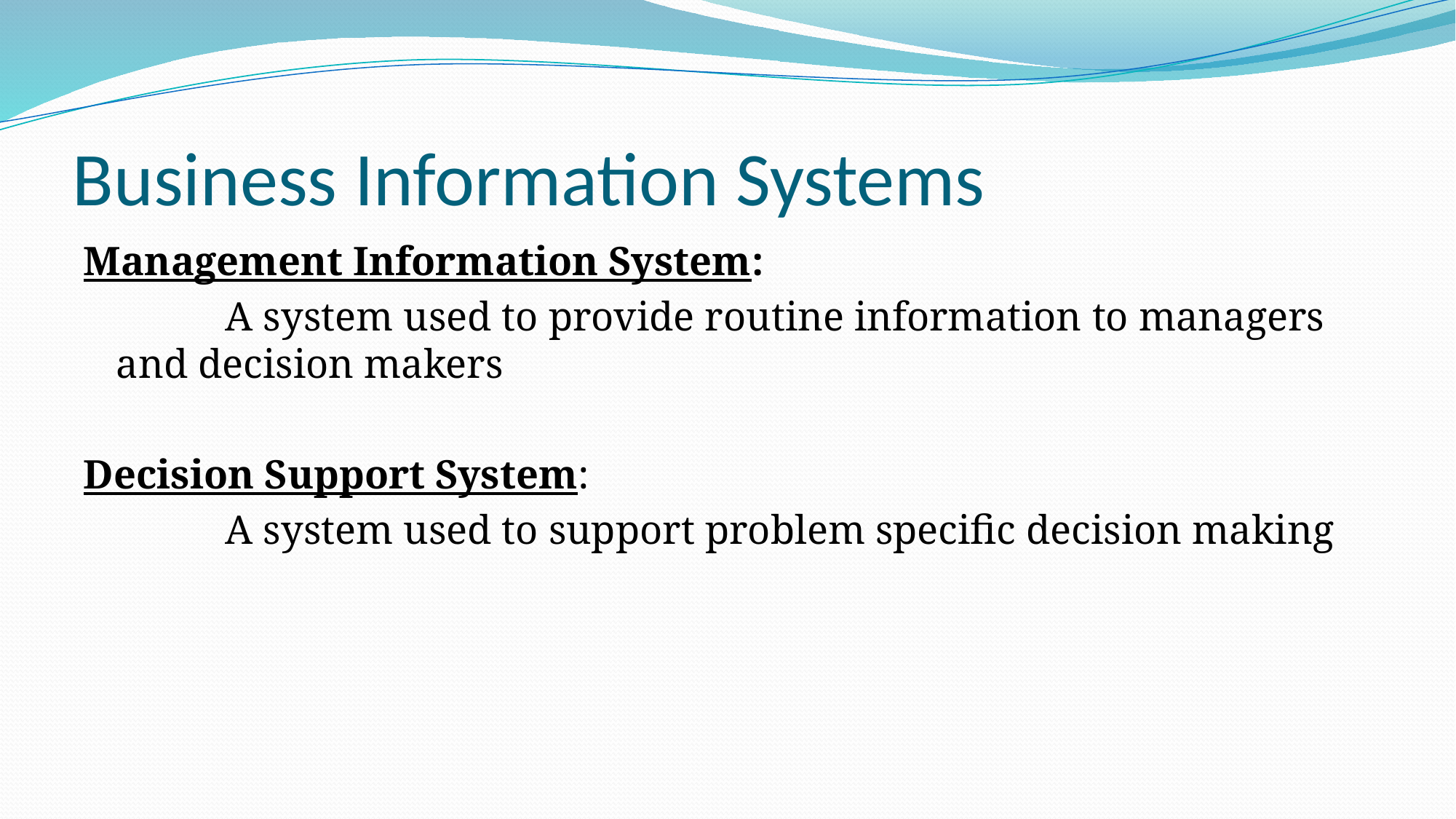

# Business Information Systems
Management Information System:
		A system used to provide routine information to managers and decision makers

Decision Support System:
		A system used to support problem specific decision making